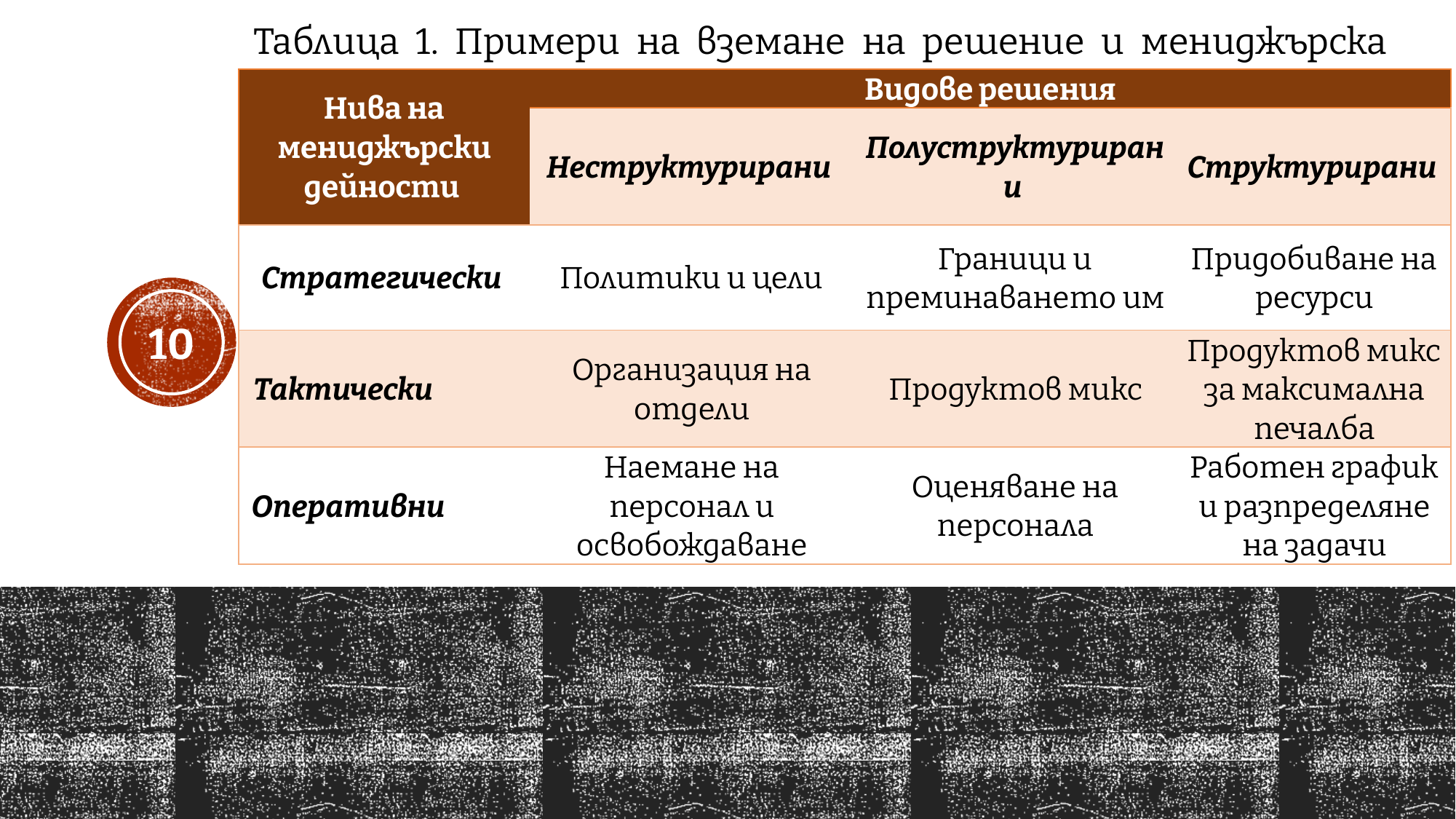

Таблица 1. Примери на вземане на решение и мениджърска дейност
| Нива на мениджърски дейности | Видове решения |  |  |
| --- | --- | --- | --- |
|  | Неструктурирани | Полуструктурирани | Структурирани |
| Стратегически | Политики и цели | Граници и преминаването им | Придобиване на ресурси |
| Тактически | Организация на отдели | Продуктов микс | Продуктов микс за максимална печалба |
| Оперативни | Наемане на персонал и освобождаване | Оценяване на персонала | Работен график и разпределяне на задачи |
10